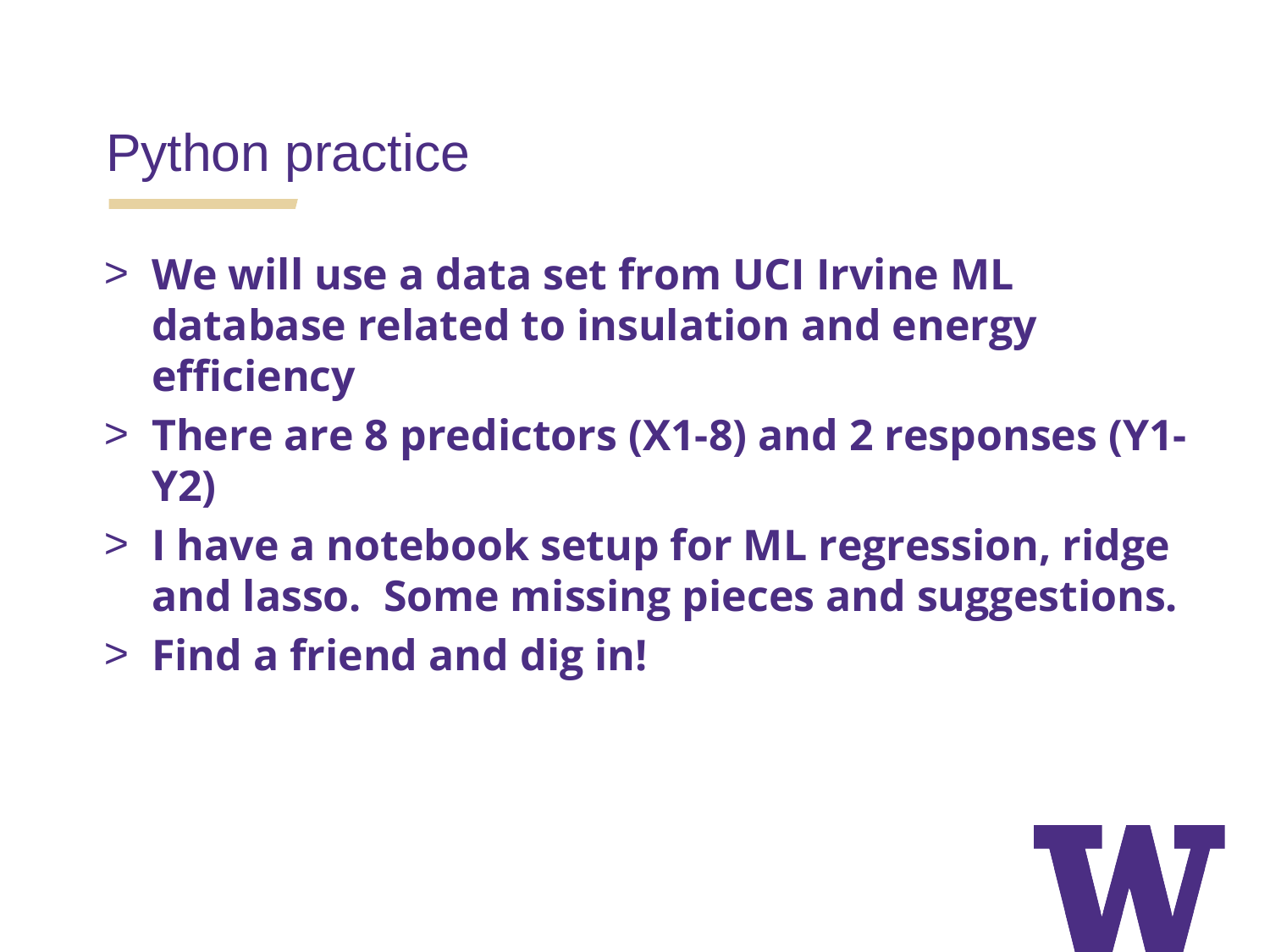

Python practice
We will use a data set from UCI Irvine ML database related to insulation and energy efficiency
There are 8 predictors (X1-8) and 2 responses (Y1-Y2)
I have a notebook setup for ML regression, ridge and lasso.  Some missing pieces and suggestions.
Find a friend and dig in!